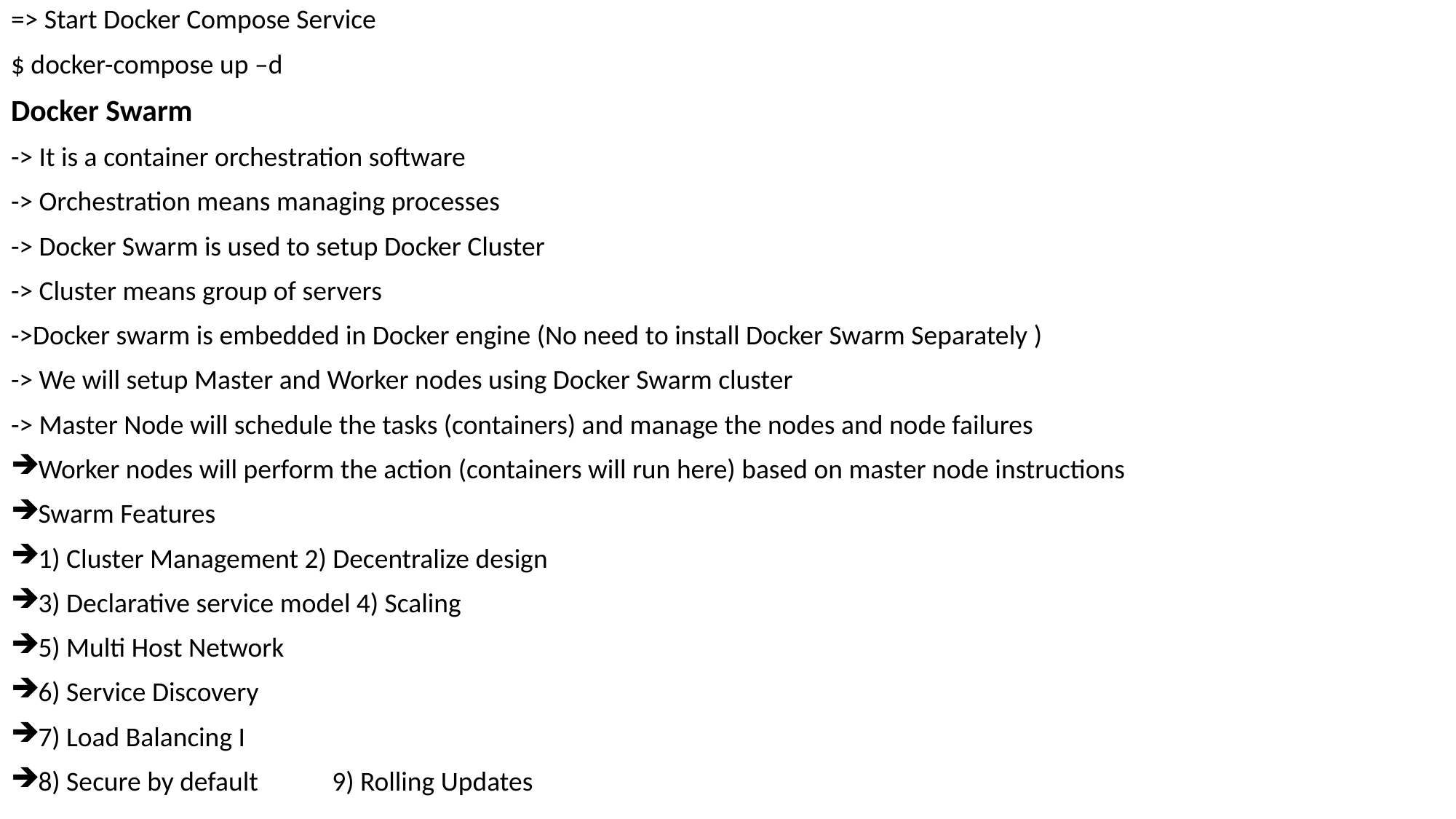

=> Start Docker Compose Service
$ docker-compose up –d
Docker Swarm
-> It is a container orchestration software
-> Orchestration means managing processes
-> Docker Swarm is used to setup Docker Cluster
-> Cluster means group of servers
->Docker swarm is embedded in Docker engine (No need to install Docker Swarm Separately )
-> We will setup Master and Worker nodes using Docker Swarm cluster
-> Master Node will schedule the tasks (containers) and manage the nodes and node failures
Worker nodes will perform the action (containers will run here) based on master node instructions
Swarm Features
1) Cluster Management 2) Decentralize design
3) Declarative service model 4) Scaling
5) Multi Host Network
6) Service Discovery
7) Load Balancing I
8) Secure by default            9) Rolling Updates